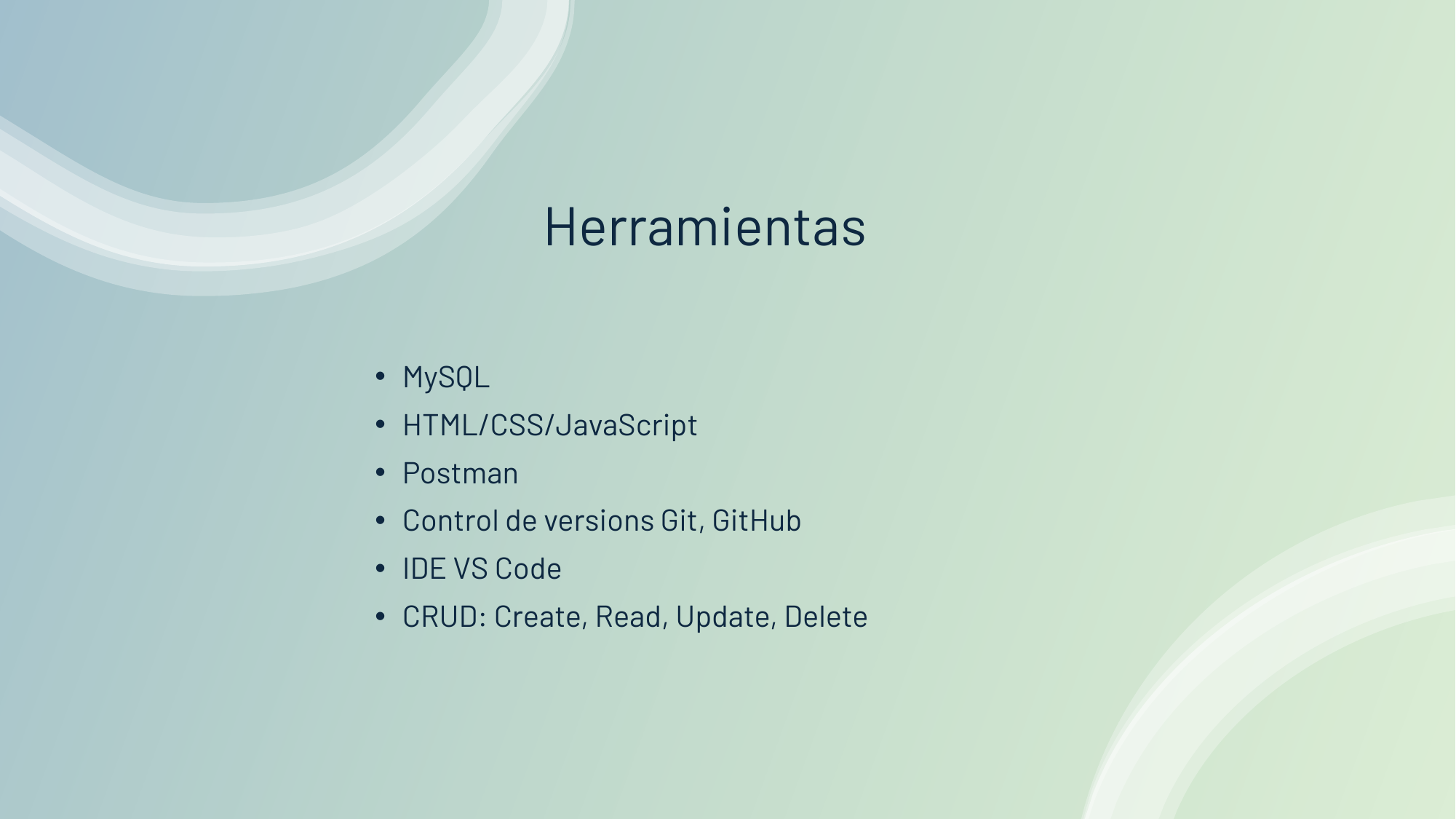

# Herramientas
MySQL
HTML/CSS/JavaScript
Postman
Control de versions Git, GitHub
IDE VS Code
CRUD: Create, Read, Update, Delete